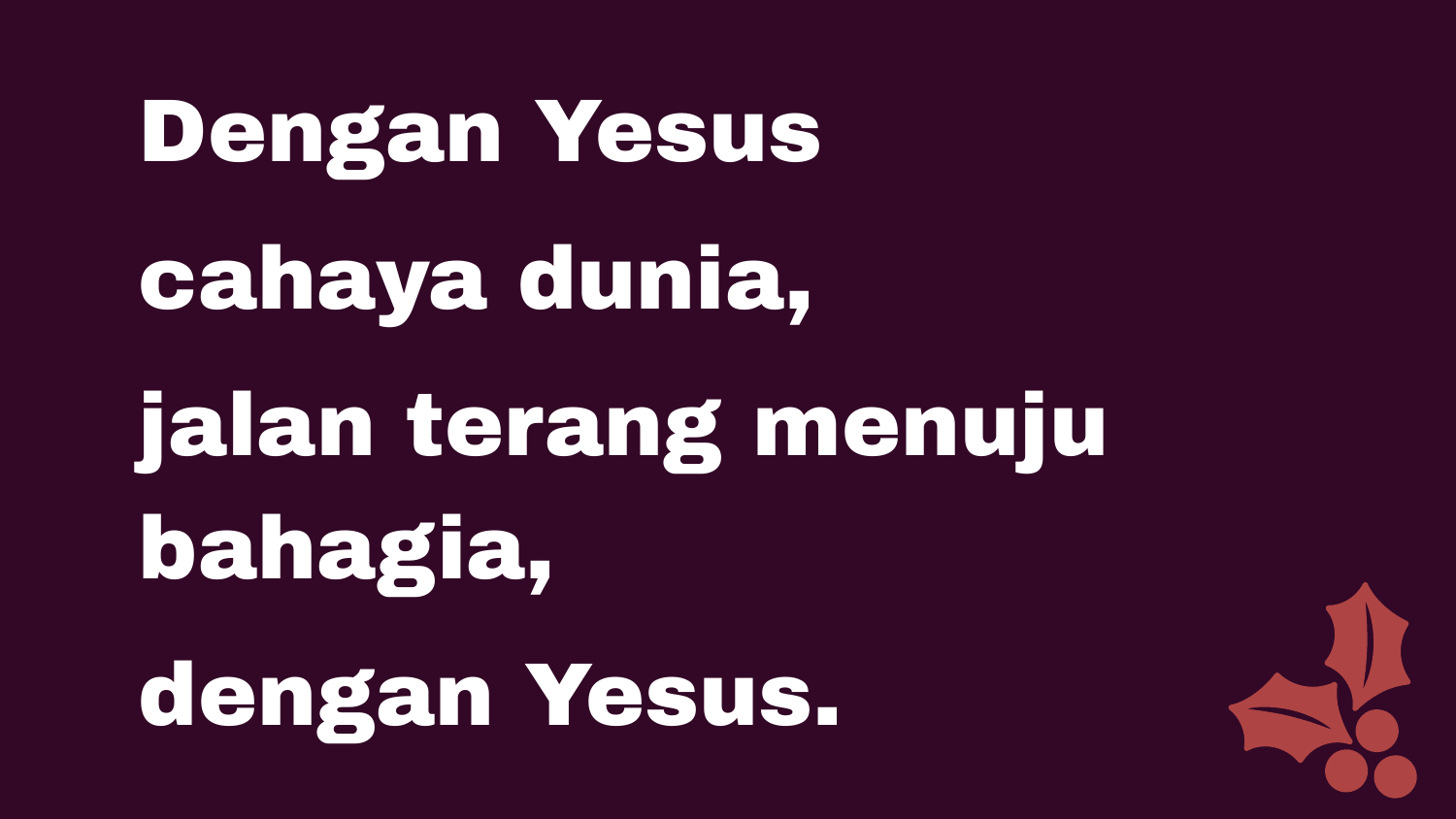

Dengan Yesus
cahaya dunia,
jalan terang menuju bahagia,
dengan Yesus.